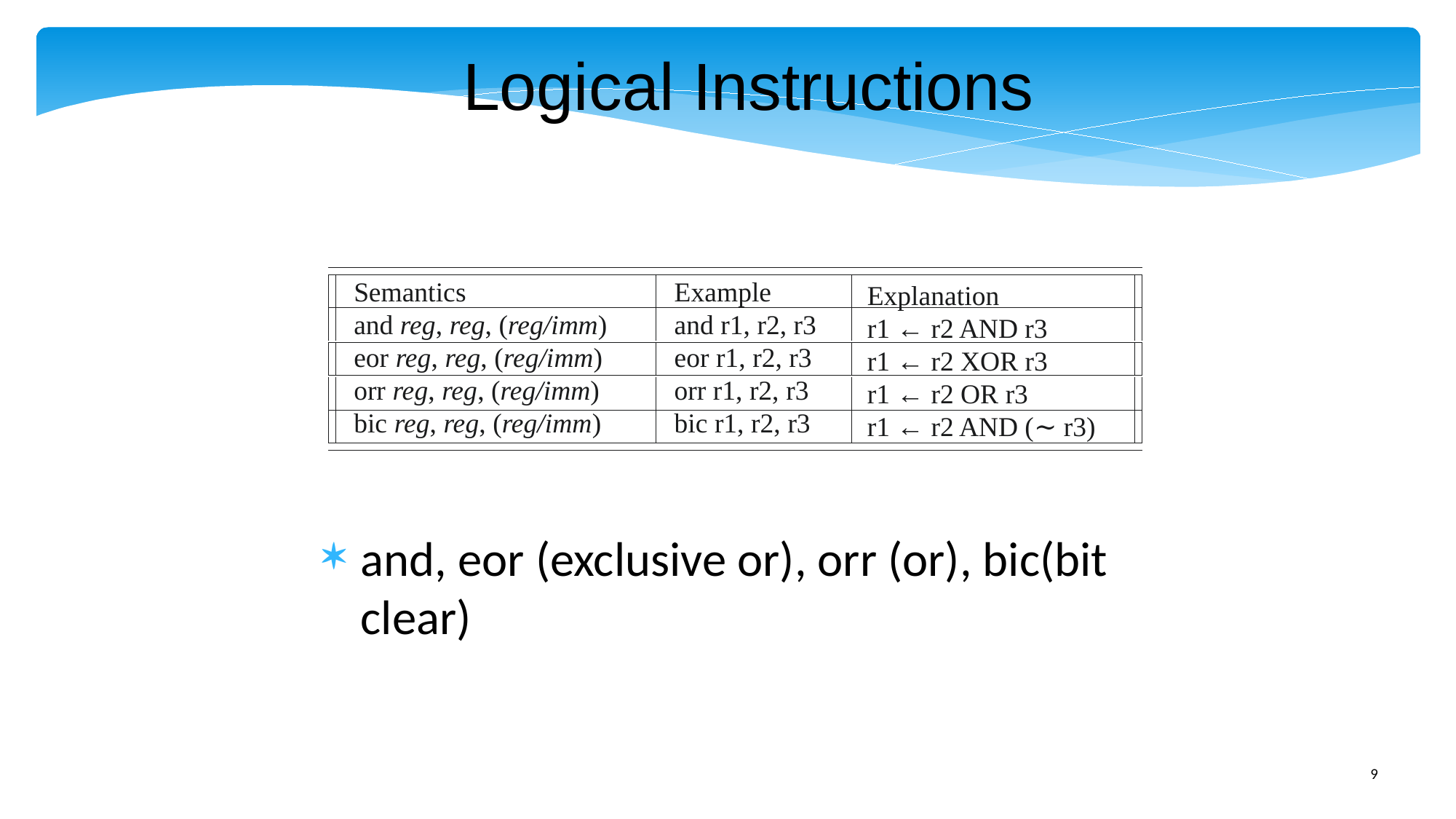

Logical Instructions

Semantics
and reg, reg, (reg/imm)
eor reg, reg, (reg/imm)
orr reg, reg, (reg/imm)
bic reg, reg, (reg/imm)

Example
and r1, r2, r3
eor r1, r2, r3
orr r1, r2, r3
bic r1, r2, r3

Explanation
r1 ← r2 AND r3
r1 ← r2 XOR r3
r1 ← r2 OR r3
r1 ← r2 AND (∼ r3)

and, eor (exclusive or), orr (or), bic(bit clear)